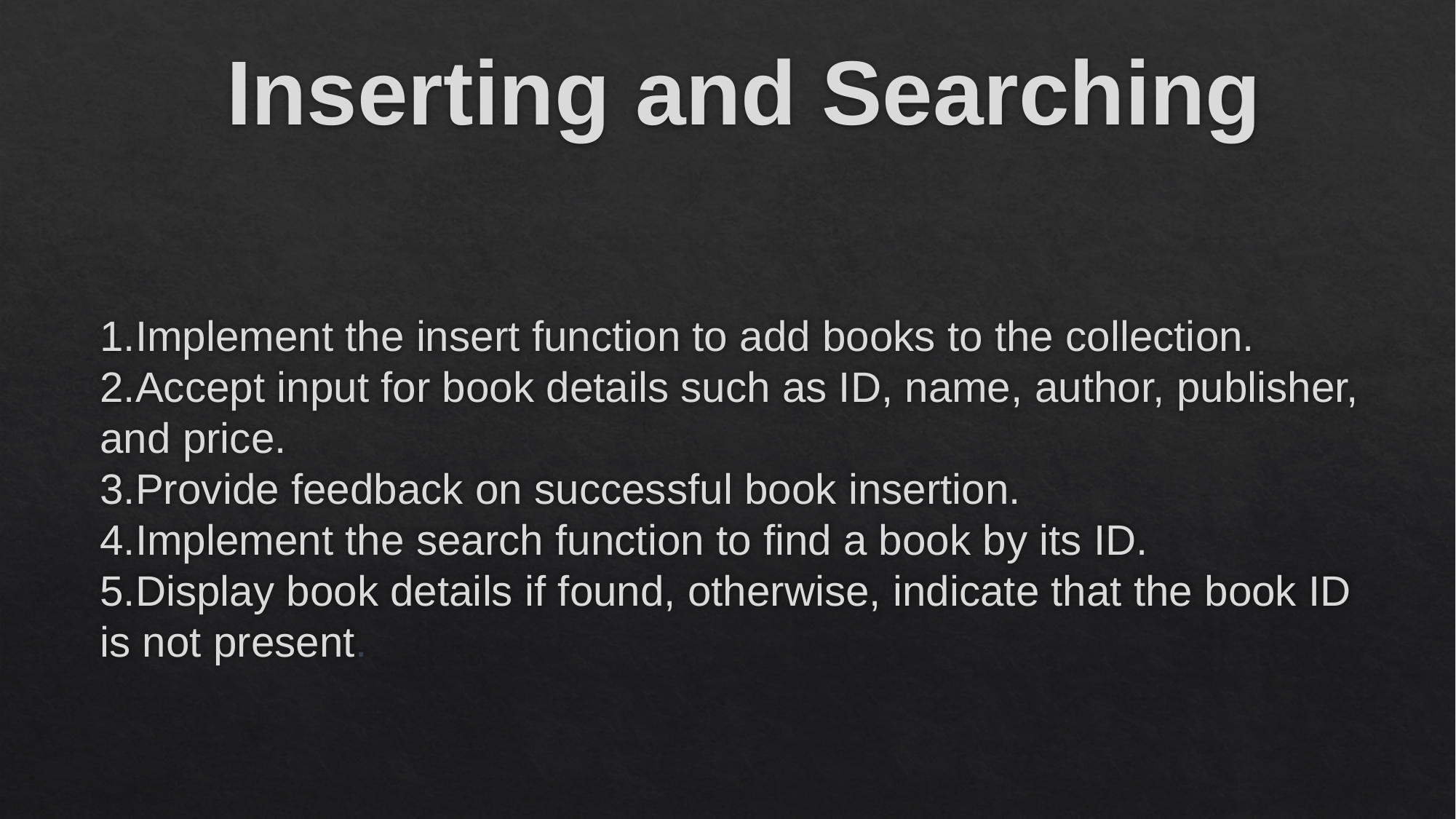

# Inserting and Searching

Implement the insert function to add books to the collection.
Accept input for book details such as ID, name, author, publisher, and price.
Provide feedback on successful book insertion.
Implement the search function to find a book by its ID.
Display book details if found, otherwise, indicate that the book ID is not present.